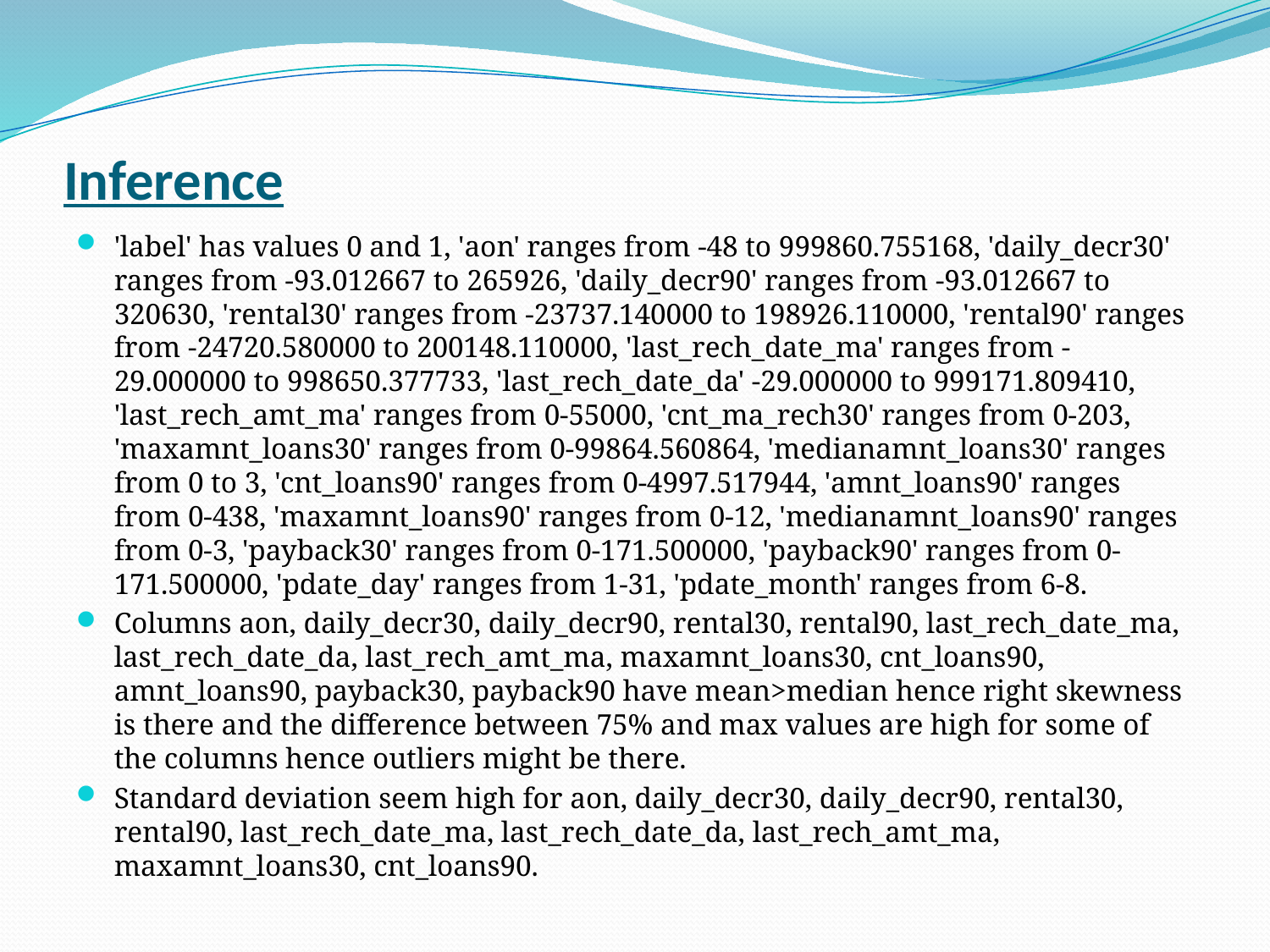

# Inference
'label' has values 0 and 1, 'aon' ranges from -48 to 999860.755168, 'daily_decr30' ranges from -93.012667 to 265926, 'daily_decr90' ranges from -93.012667 to 320630, 'rental30' ranges from -23737.140000 to 198926.110000, 'rental90' ranges from -24720.580000 to 200148.110000, 'last_rech_date_ma' ranges from -29.000000 to 998650.377733, 'last_rech_date_da' -29.000000 to 999171.809410, 'last_rech_amt_ma' ranges from 0-55000, 'cnt_ma_rech30' ranges from 0-203, 'maxamnt_loans30' ranges from 0-99864.560864, 'medianamnt_loans30' ranges from 0 to 3, 'cnt_loans90' ranges from 0-4997.517944, 'amnt_loans90' ranges from 0-438, 'maxamnt_loans90' ranges from 0-12, 'medianamnt_loans90' ranges from 0-3, 'payback30' ranges from 0-171.500000, 'payback90' ranges from 0-171.500000, 'pdate_day' ranges from 1-31, 'pdate_month' ranges from 6-8.
Columns aon, daily_decr30, daily_decr90, rental30, rental90, last_rech_date_ma, last_rech_date_da, last_rech_amt_ma, maxamnt_loans30, cnt_loans90, amnt_loans90, payback30, payback90 have mean>median hence right skewness is there and the difference between 75% and max values are high for some of the columns hence outliers might be there.
Standard deviation seem high for aon, daily_decr30, daily_decr90, rental30, rental90, last_rech_date_ma, last_rech_date_da, last_rech_amt_ma, maxamnt_loans30, cnt_loans90.